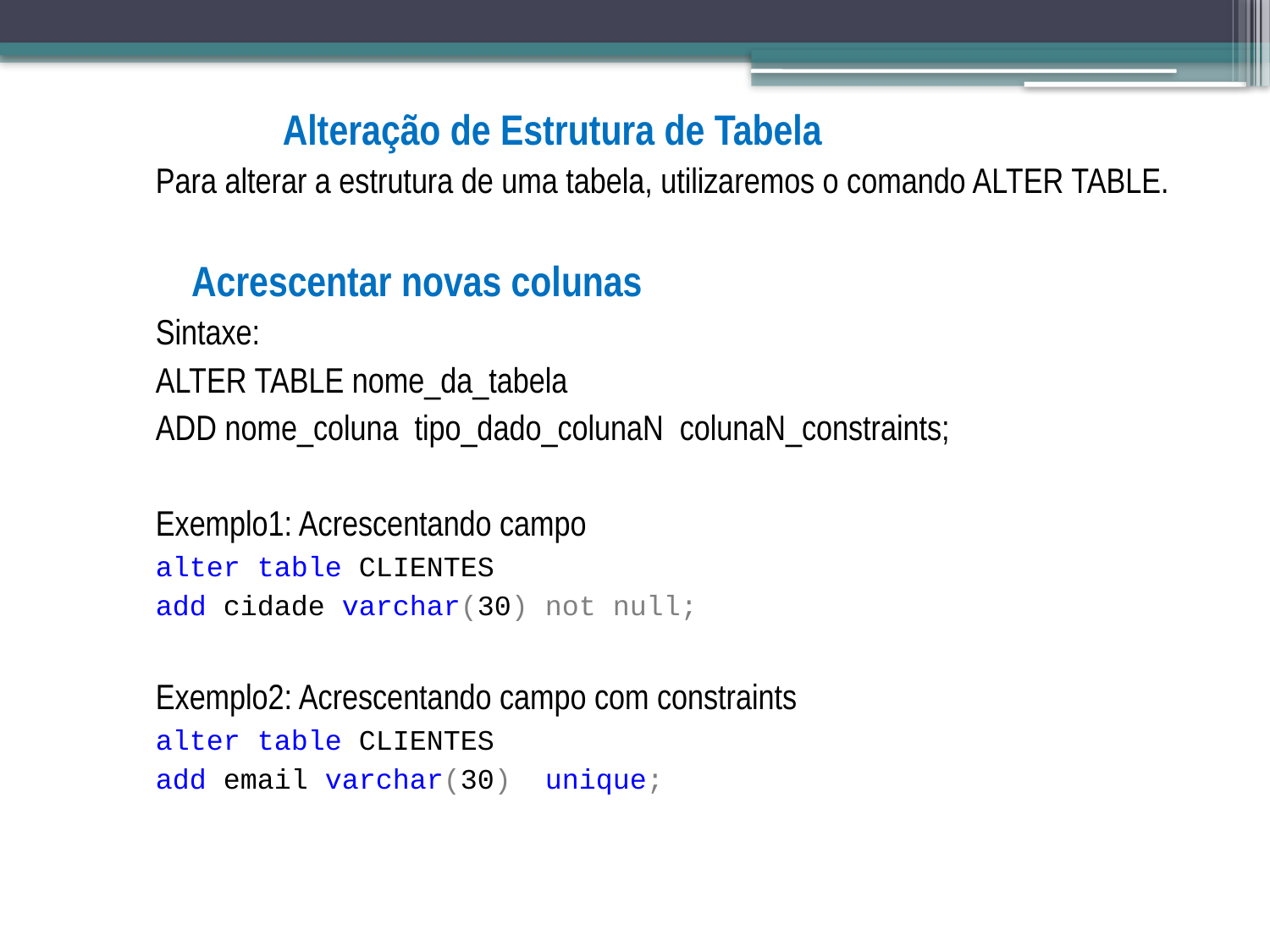

Alteração de Estrutura de Tabela
	Para alterar a estrutura de uma tabela, utilizaremos o comando ALTER TABLE.

	Acrescentar novas colunas
	Sintaxe:
	ALTER TABLE nome_da_tabela
	ADD nome_coluna  tipo_dado_colunaN  colunaN_constraints;

	Exemplo1: Acrescentando campo
	alter table CLIENTES
	add cidade varchar(30) not null;

	Exemplo2: Acrescentando campo com constraints
	alter table CLIENTES
	add email varchar(30)  unique;